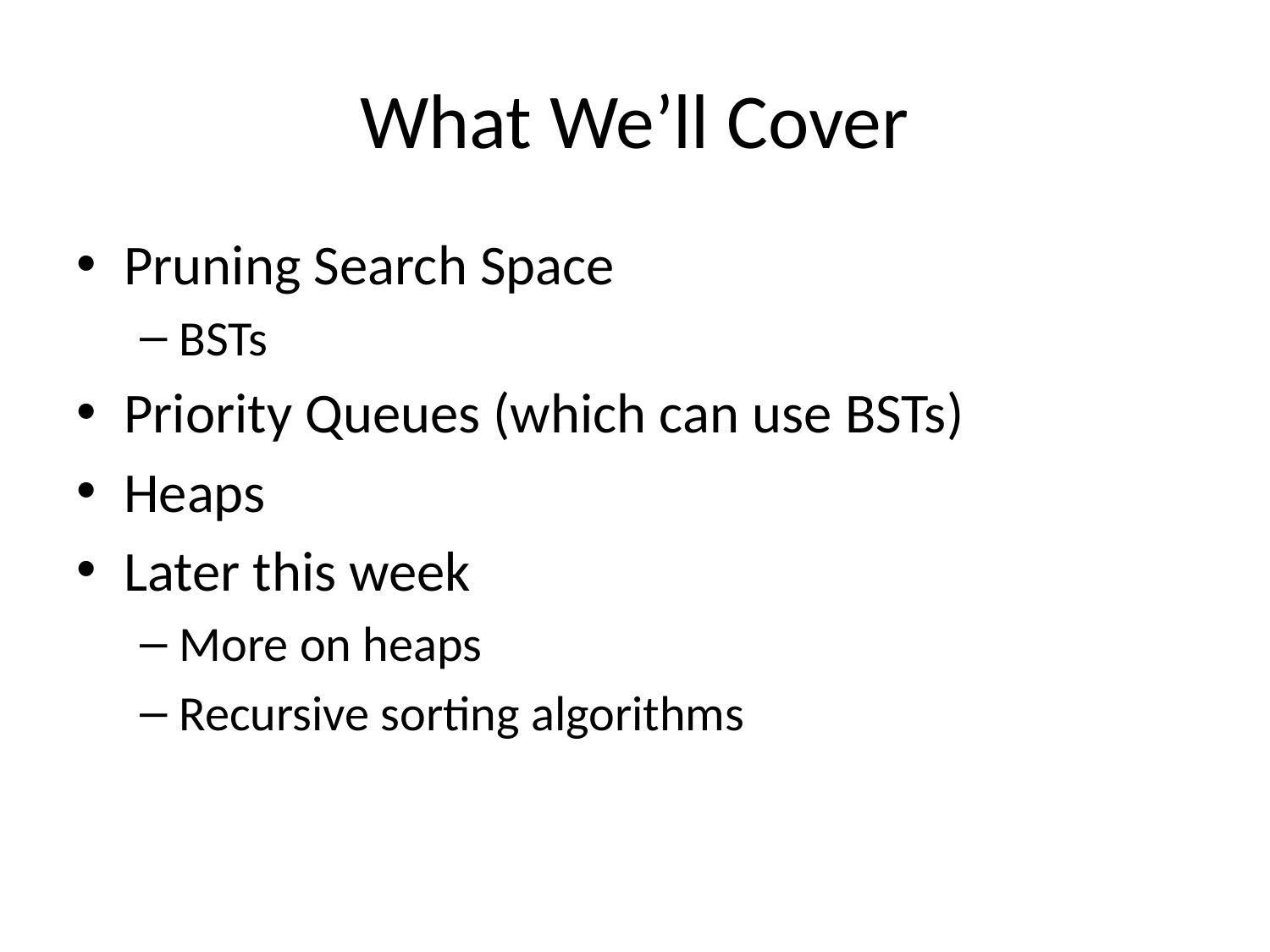

# What We’ll Cover
Pruning Search Space
BSTs
Priority Queues (which can use BSTs)
Heaps
Later this week
More on heaps
Recursive sorting algorithms